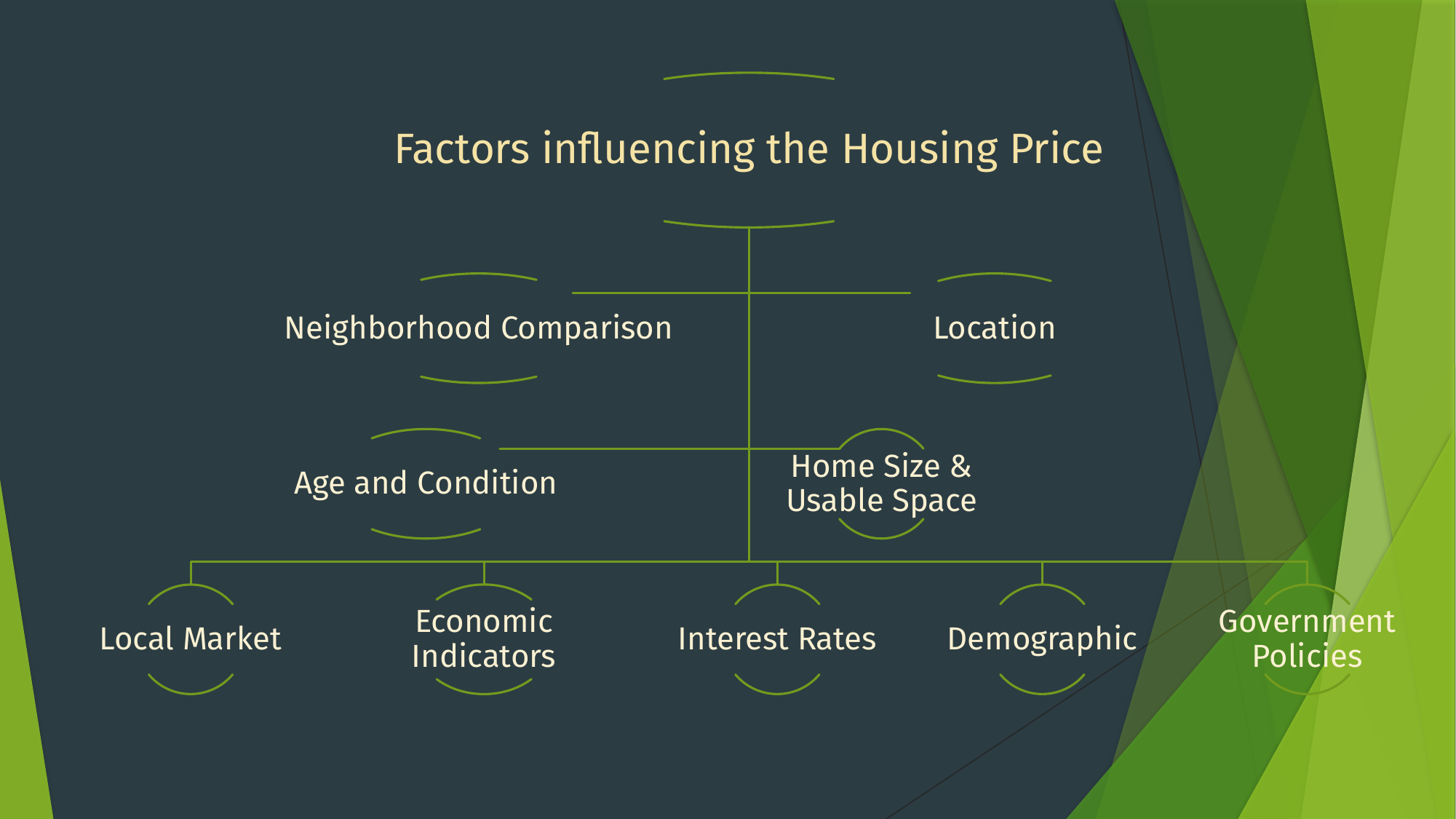

Factors influencing the Housing Price
Local Market
Economic Indicators
Interest Rates
Demographic
Government Policies
Neighborhood Comparison
Location
Age and Condition
Home Size & Usable Space